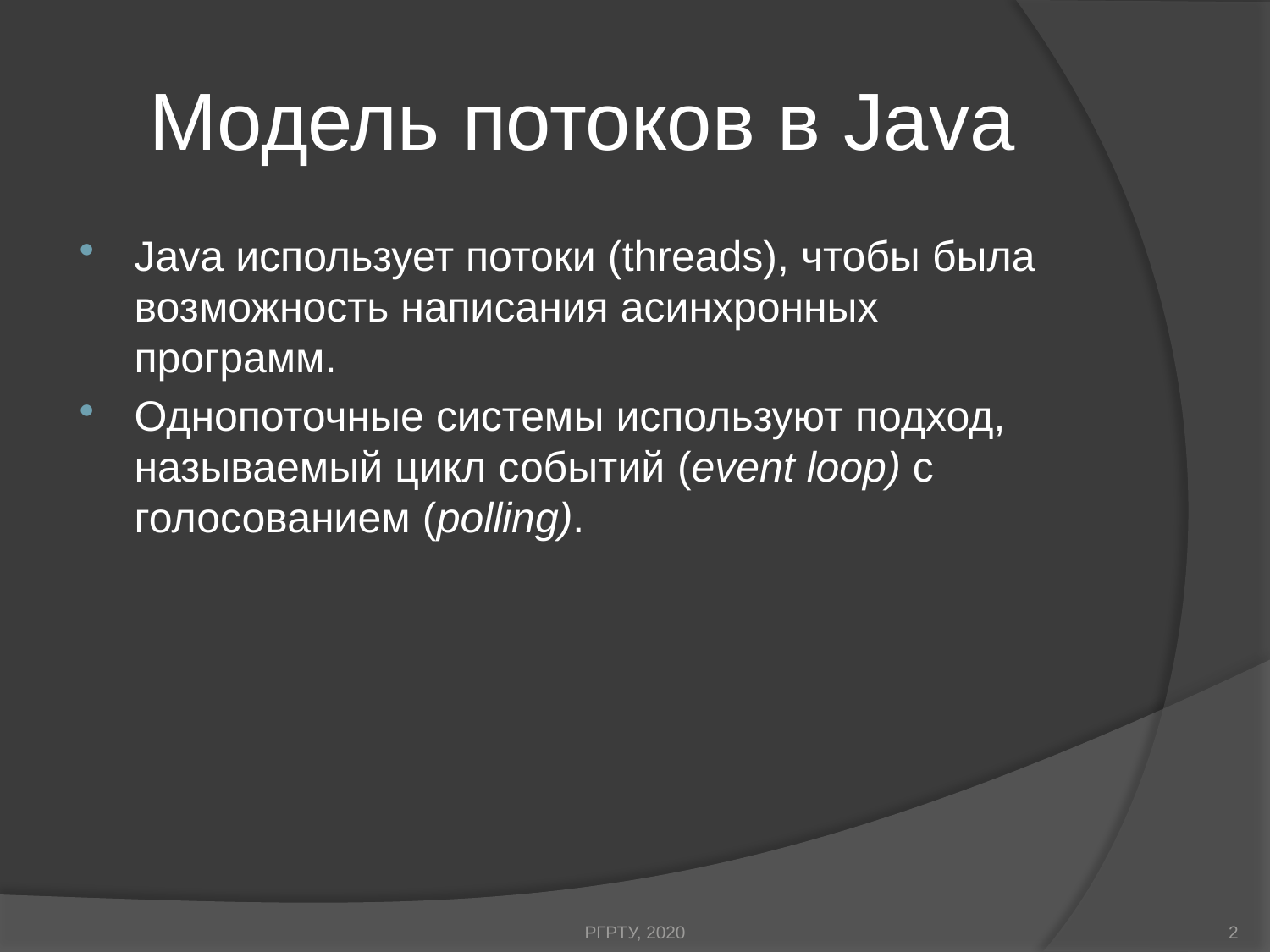

# Модель потоков в Java
Java использует потоки (threads), чтобы была возможность написания асинхронных программ.
Однопоточные системы используют подход, называемый цикл событий (event loop) с голосованием (polling).
РГРТУ, 2020
2